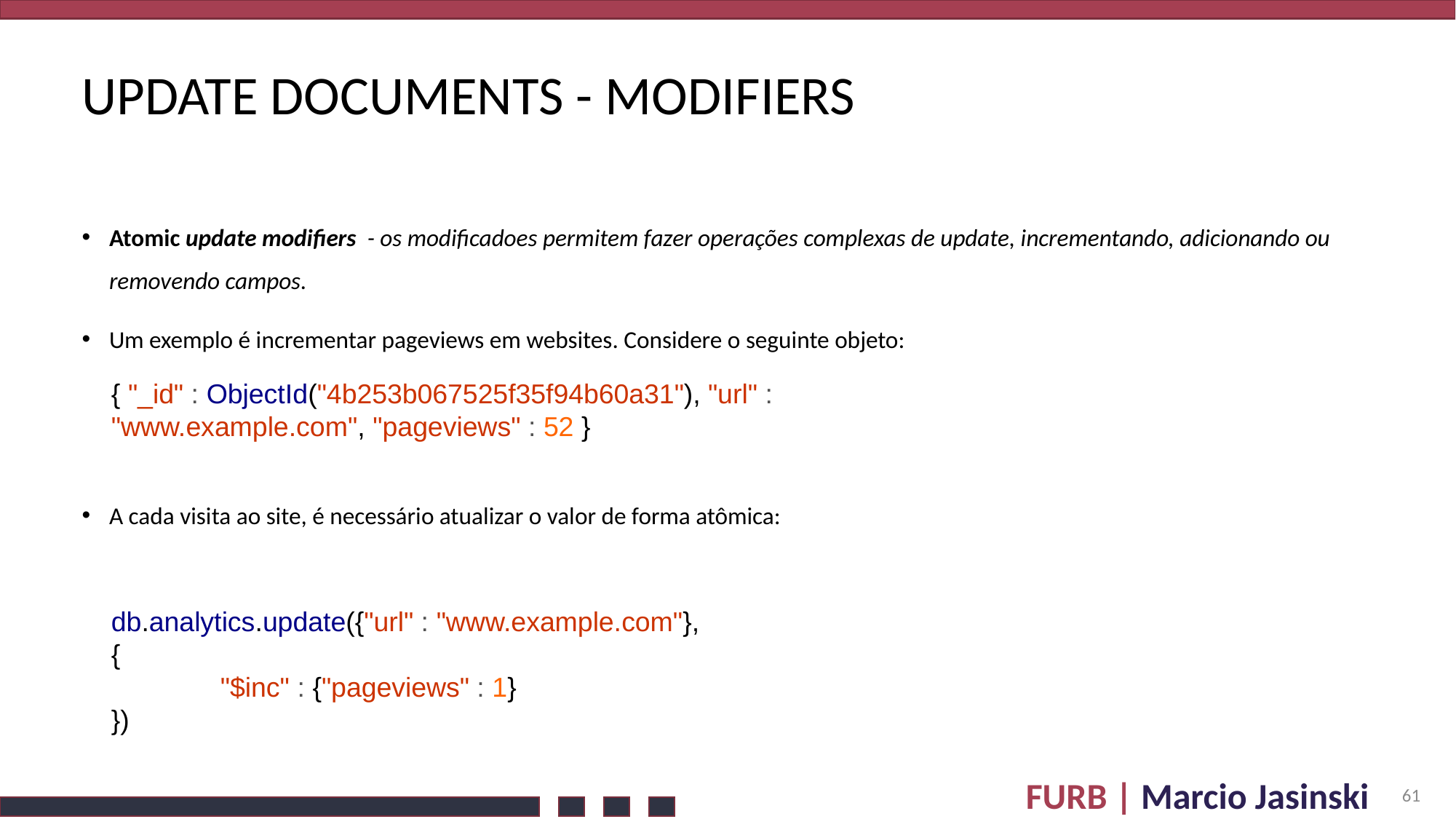

# update Documents - MODIFIERS
Atomic update modifiers  - os modificadoes permitem fazer operações complexas de update, incrementando, adicionando ou removendo campos.
Um exemplo é incrementar pageviews em websites. Considere o seguinte objeto:

A cada visita ao site, é necessário atualizar o valor de forma atômica:

{ "_id" : ObjectId("4b253b067525f35f94b60a31"), "url" : "www.example.com", "pageviews" : 52 }
db.analytics.update({"url" : "www.example.com"},
{
	"$inc" : {"pageviews" : 1}
})
61